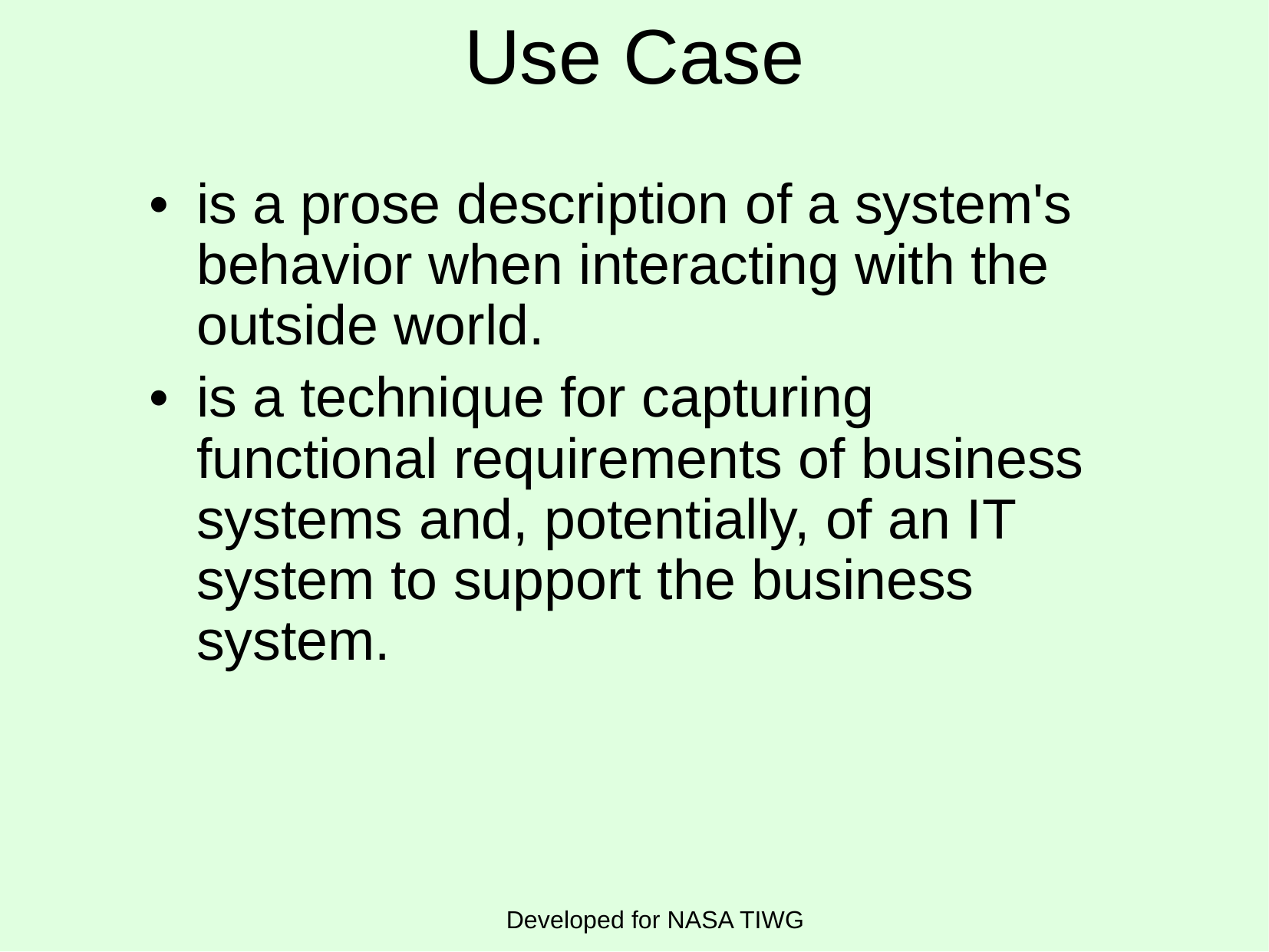

# Use Case
is a prose description of a system's behavior when interacting with the outside world.
is a technique for capturing functional requirements of business systems and, potentially, of an IT system to support the business system.
Developed for NASA TIWG